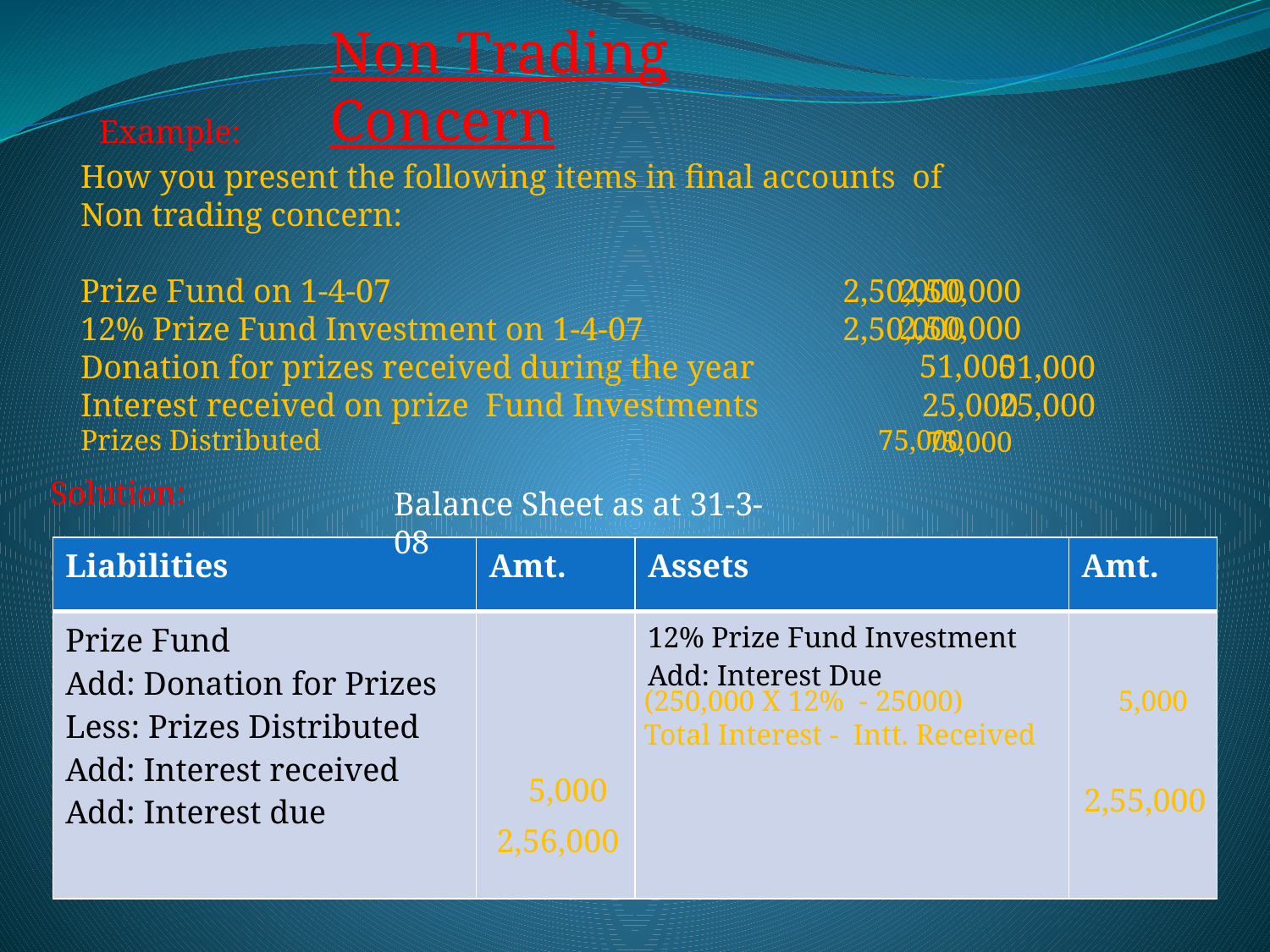

Non Trading Concern
Example:
How you present the following items in final accounts  of
Non trading concern:

Prize Fund on 1-4-07 				2,50,000
12% Prize Fund Investment on 1-4-07 		2,50,000
Donation for prizes received during the year 	                   51,000
Interest received on prize  Fund Investments 	                   25,000
Prizes Distributed 				                      75,000
2,50,000
2,50,000
51,000
25,000
75,000
Solution:
Balance Sheet as at 31-3-08
| Liabilities | Amt. | Assets | Amt. |
| --- | --- | --- | --- |
| Prize Fund Add: Donation for Prizes Less: Prizes Distributed Add: Interest received Add: Interest due |  | 12% Prize Fund Investment Add: Interest Due |  |
(250,000 X 12%  - 25000)                     5,000
Total Interest -  Intt. Received
5,000
2,55,000
2,56,000